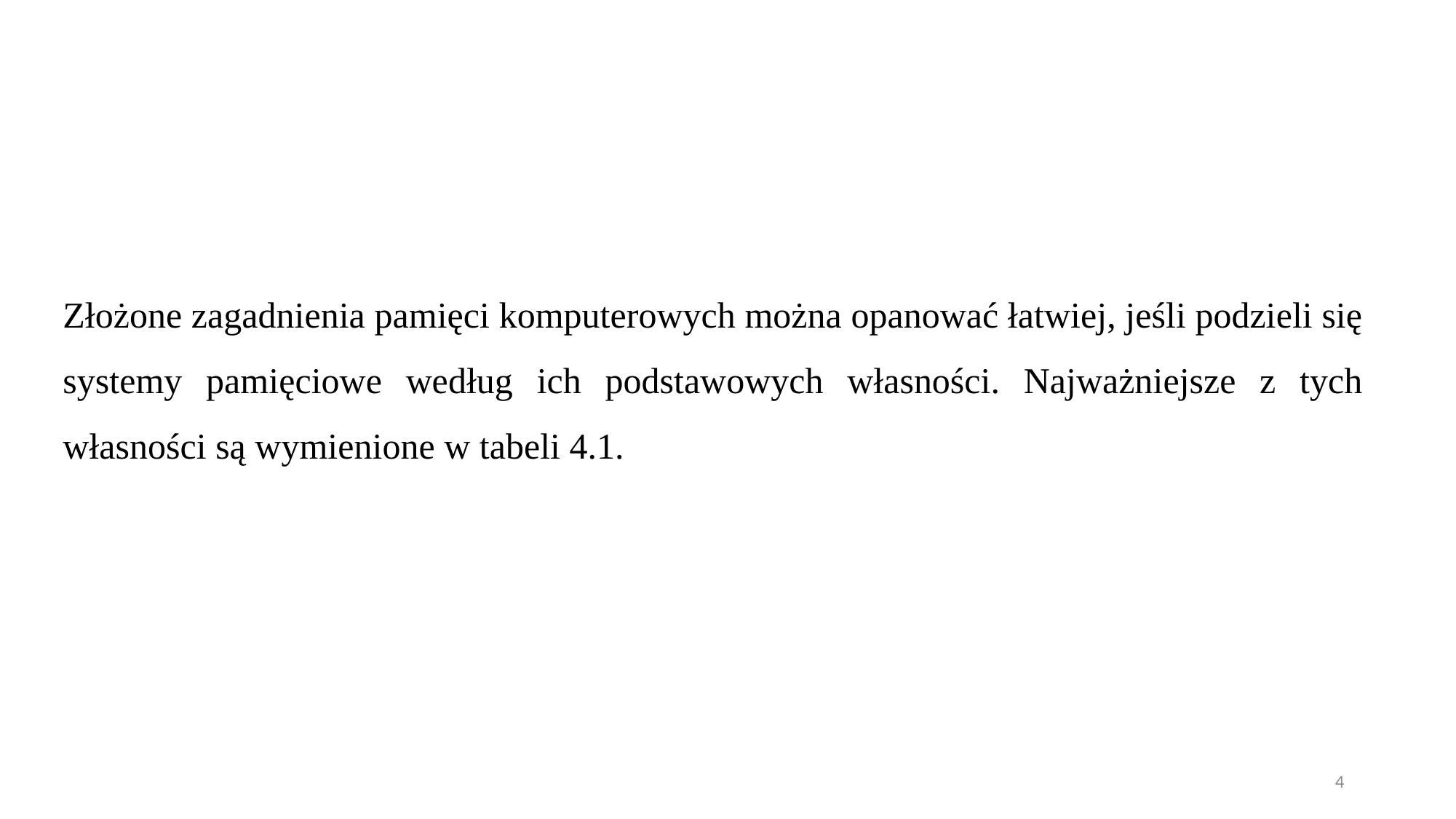

Złożone zagadnienia pamięci komputerowych można opanować łatwiej, jeśli podzieli się systemy pamięciowe według ich podstawowych własności. Najważniejsze z tych własności są wymienione w tabeli 4.1.
4